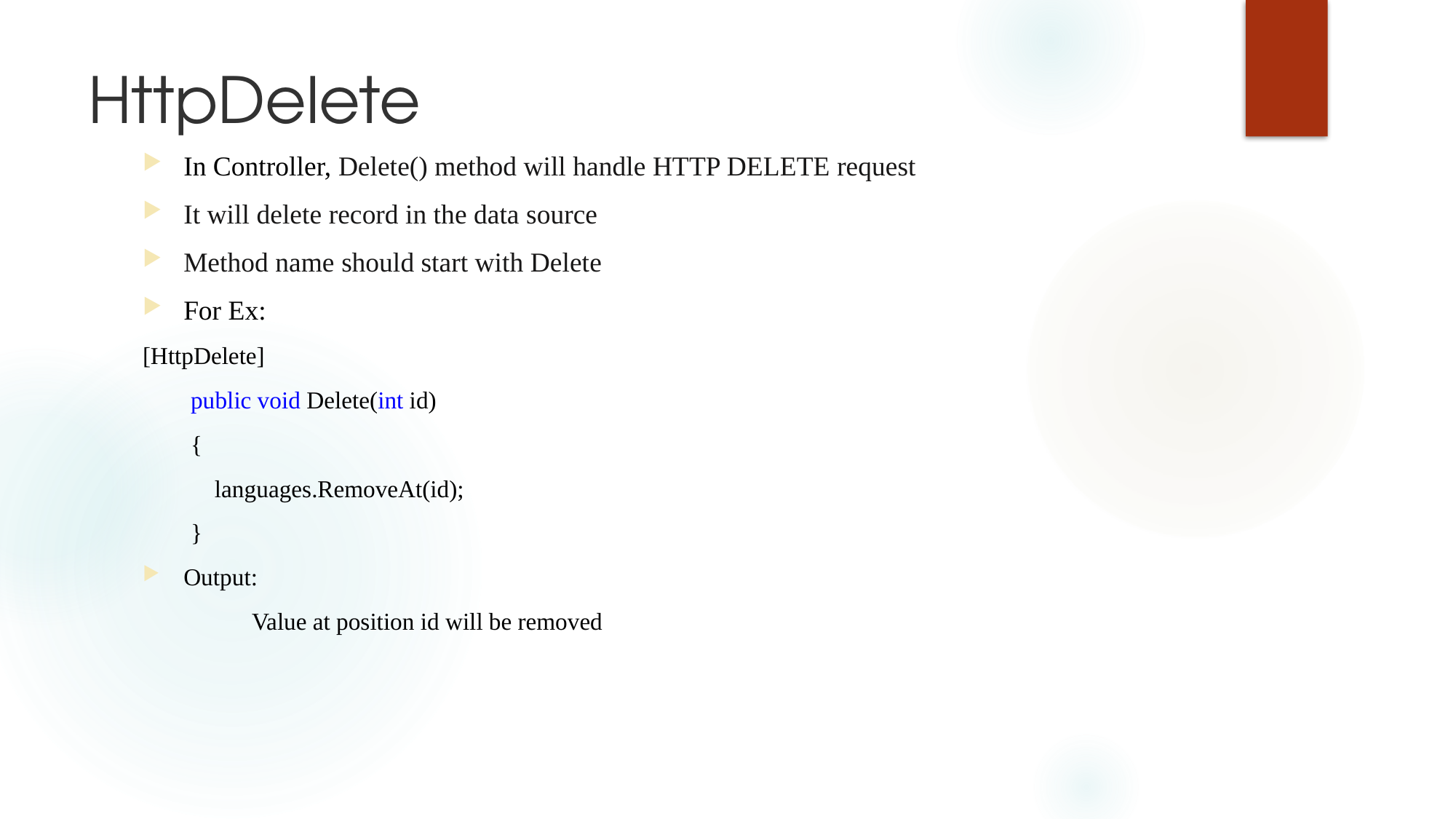

# HttpDelete
In Controller, Delete() method will handle HTTP DELETE request
It will delete record in the data source
Method name should start with Delete
For Ex:
[HttpDelete]
        public void Delete(int id)
        {
            languages.RemoveAt(id);
        }
Output:
	Value at position id will be removed